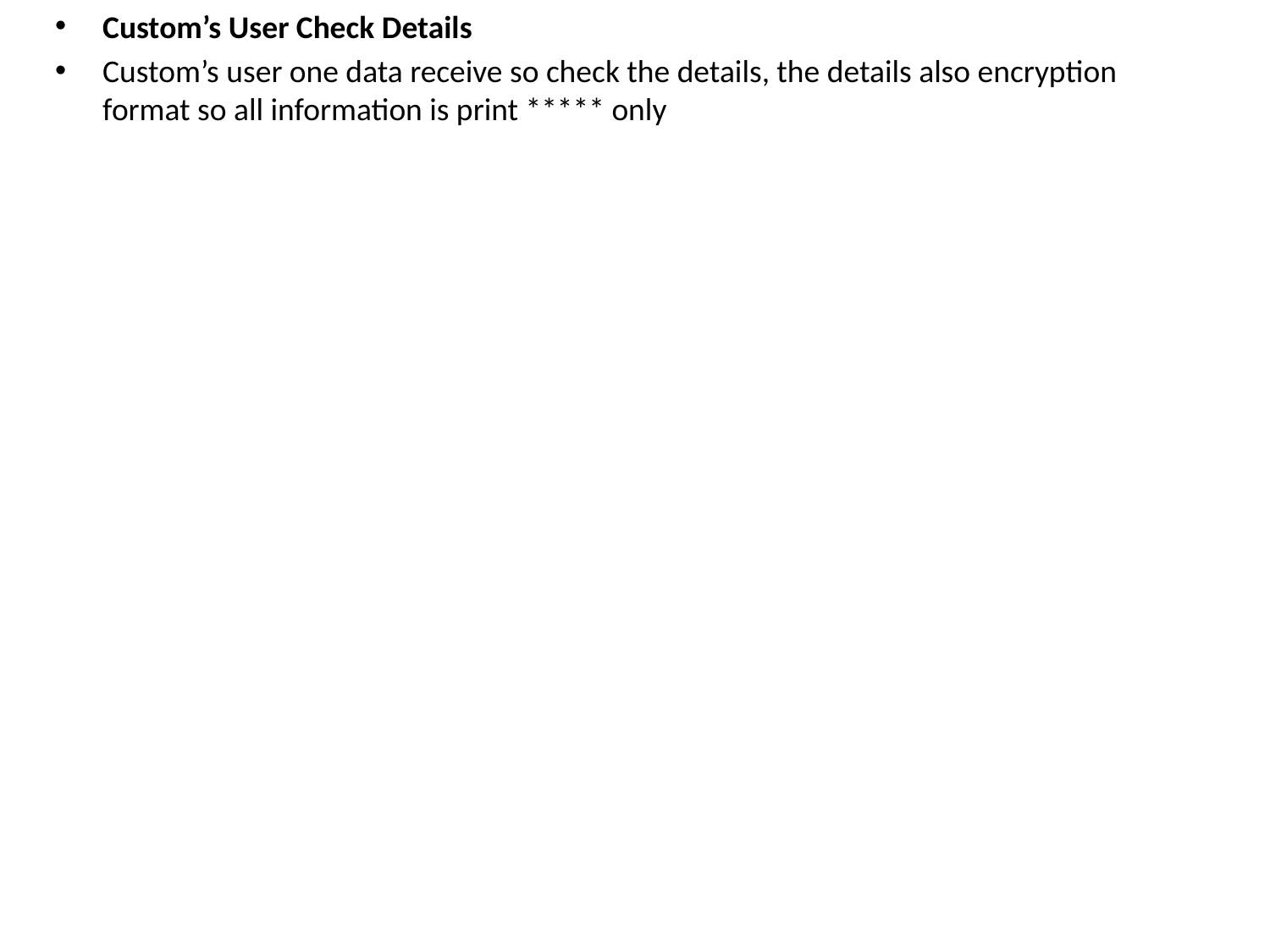

Custom’s User Check Details
Custom’s user one data receive so check the details, the details also encryption format so all information is print ***** only